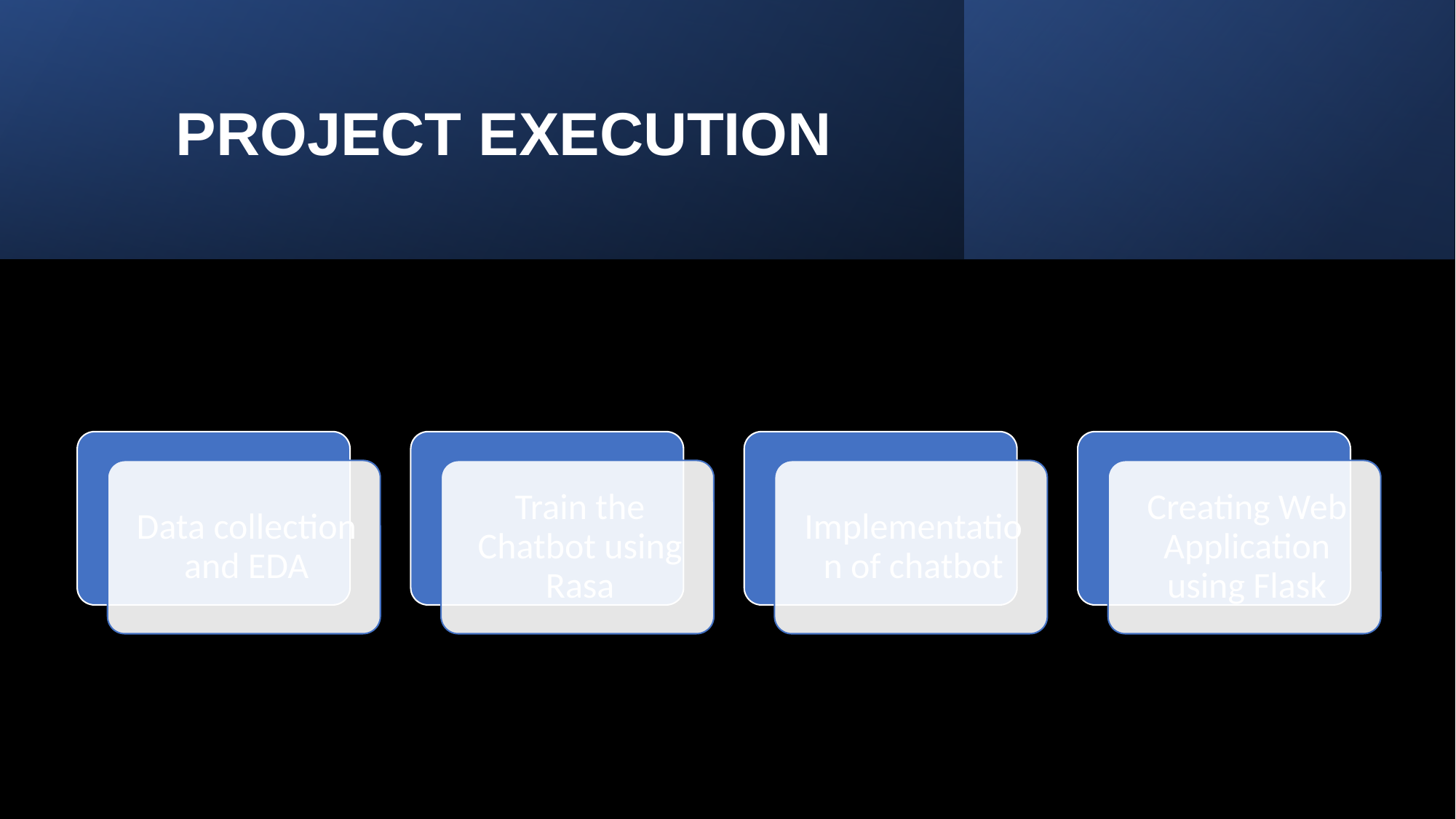

# PROJECT EXECUTION
Data collection and EDA
Train the Chatbot using Rasa
Implementation of chatbot
Creating Web Application using Flask